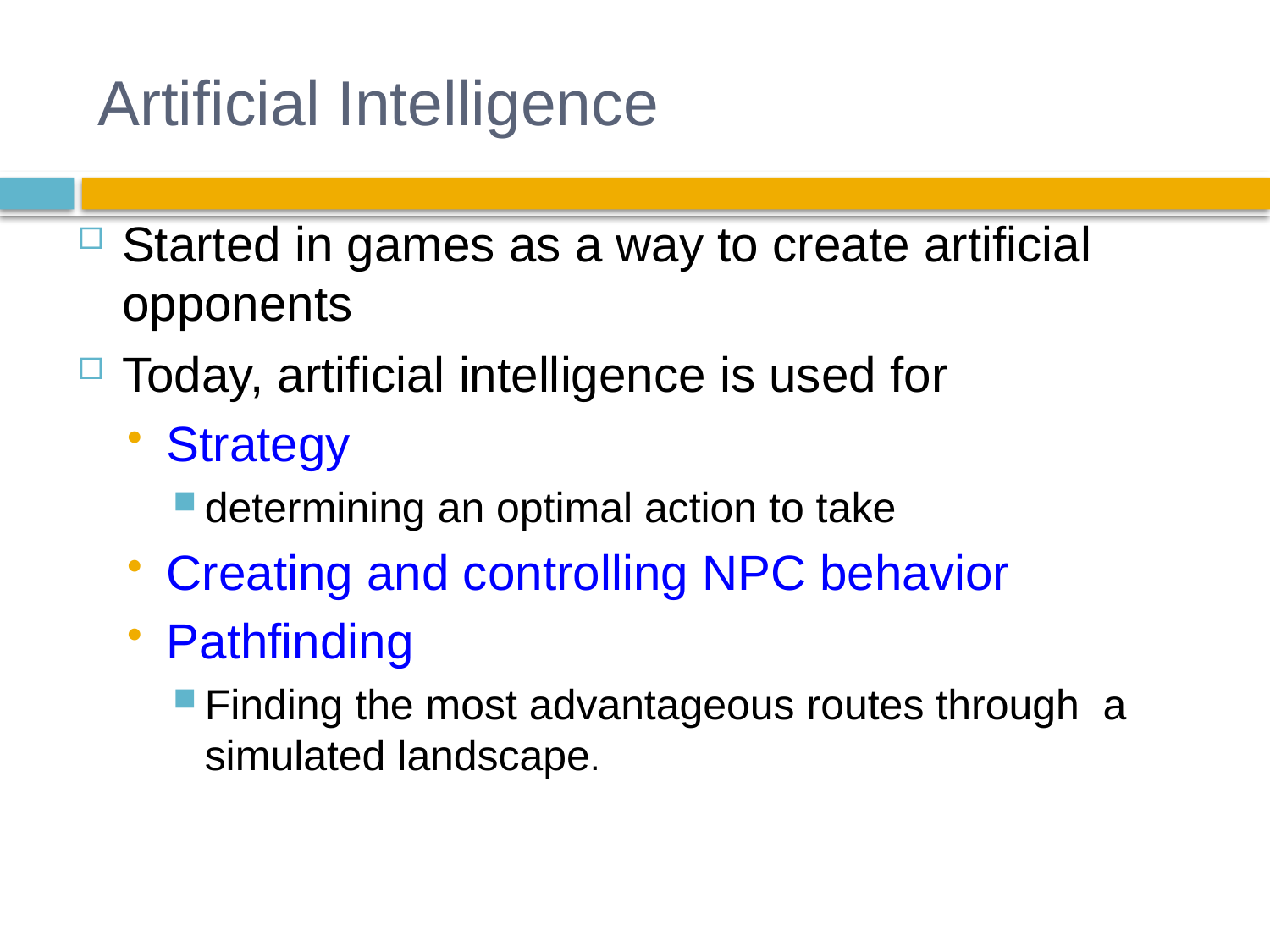

# Artificial Intelligence
Started in games as a way to create artificial opponents
Today, artificial intelligence is used for
Strategy
determining an optimal action to take
Creating and controlling NPC behavior
Pathfinding
Finding the most advantageous routes through  a simulated landscape.